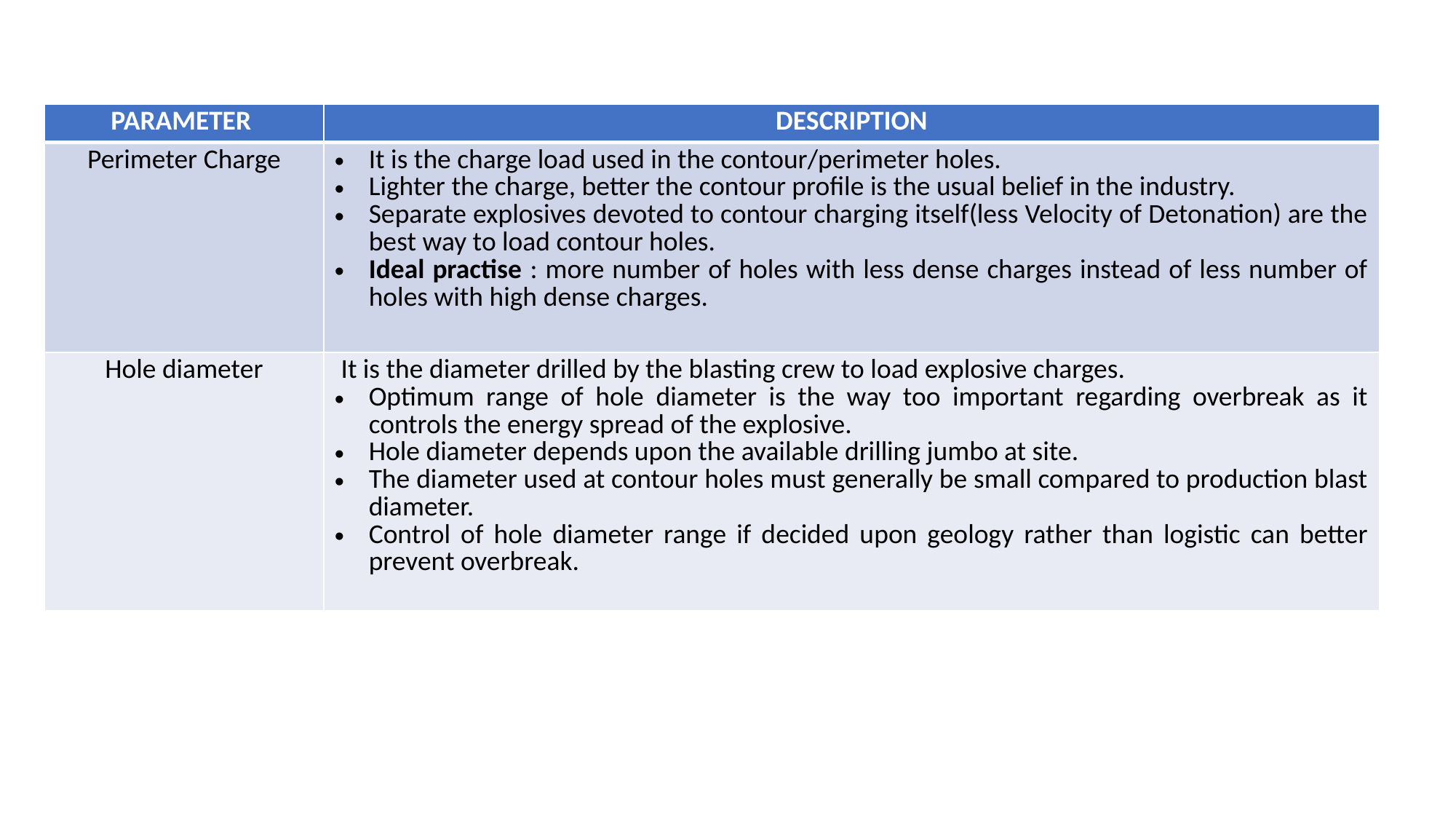

| PARAMETER | DESCRIPTION |
| --- | --- |
| Perimeter Charge | It is the charge load used in the contour/perimeter holes. Lighter the charge, better the contour profile is the usual belief in the industry. Separate explosives devoted to contour charging itself(less Velocity of Detonation) are the best way to load contour holes. Ideal practise : more number of holes with less dense charges instead of less number of holes with high dense charges. |
| Hole diameter | It is the diameter drilled by the blasting crew to load explosive charges. Optimum range of hole diameter is the way too important regarding overbreak as it controls the energy spread of the explosive. Hole diameter depends upon the available drilling jumbo at site. The diameter used at contour holes must generally be small compared to production blast diameter. Control of hole diameter range if decided upon geology rather than logistic can better prevent overbreak. |